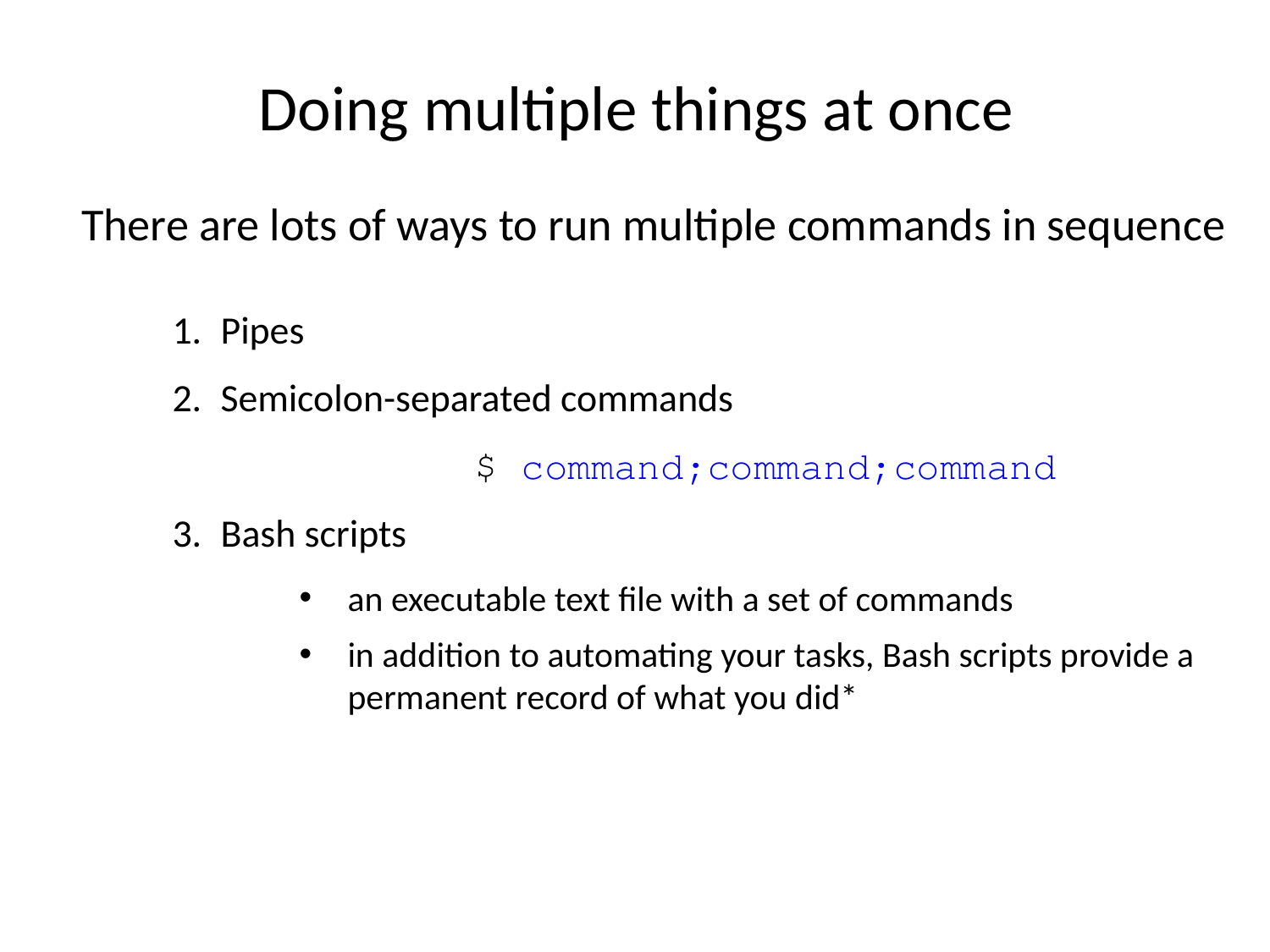

# Doing multiple things at once
There are lots of ways to run multiple commands in sequence

Pipes
Semicolon-separated commands
			$ command;command;command
Bash scripts
an executable text file with a set of commands
in addition to automating your tasks, Bash scripts provide a permanent record of what you did*